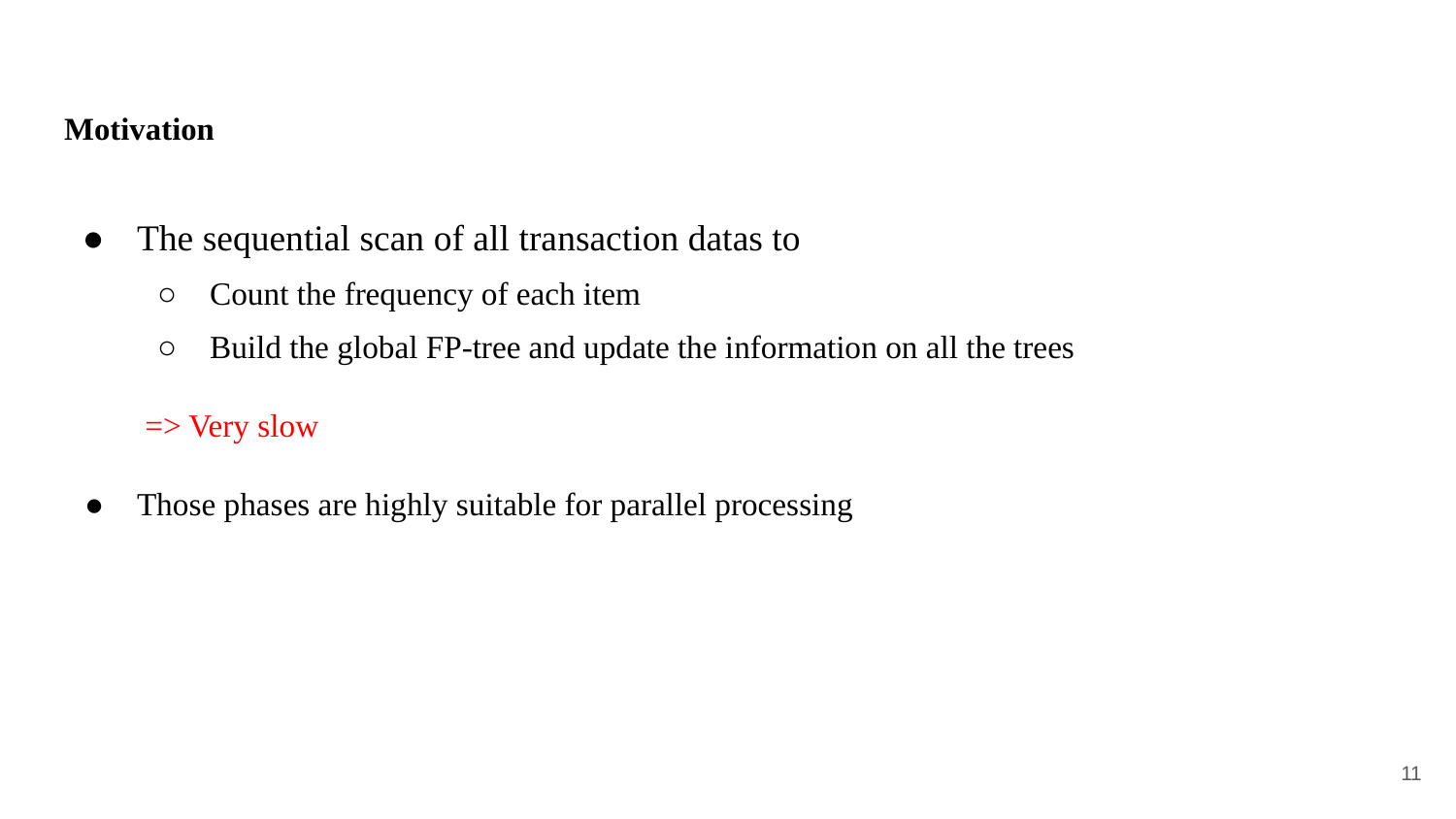

# Motivation
The sequential scan of all transaction datas to
Count the frequency of each item
Build the global FP-tree and update the information on all the trees
 => Very slow
Those phases are highly suitable for parallel processing
11